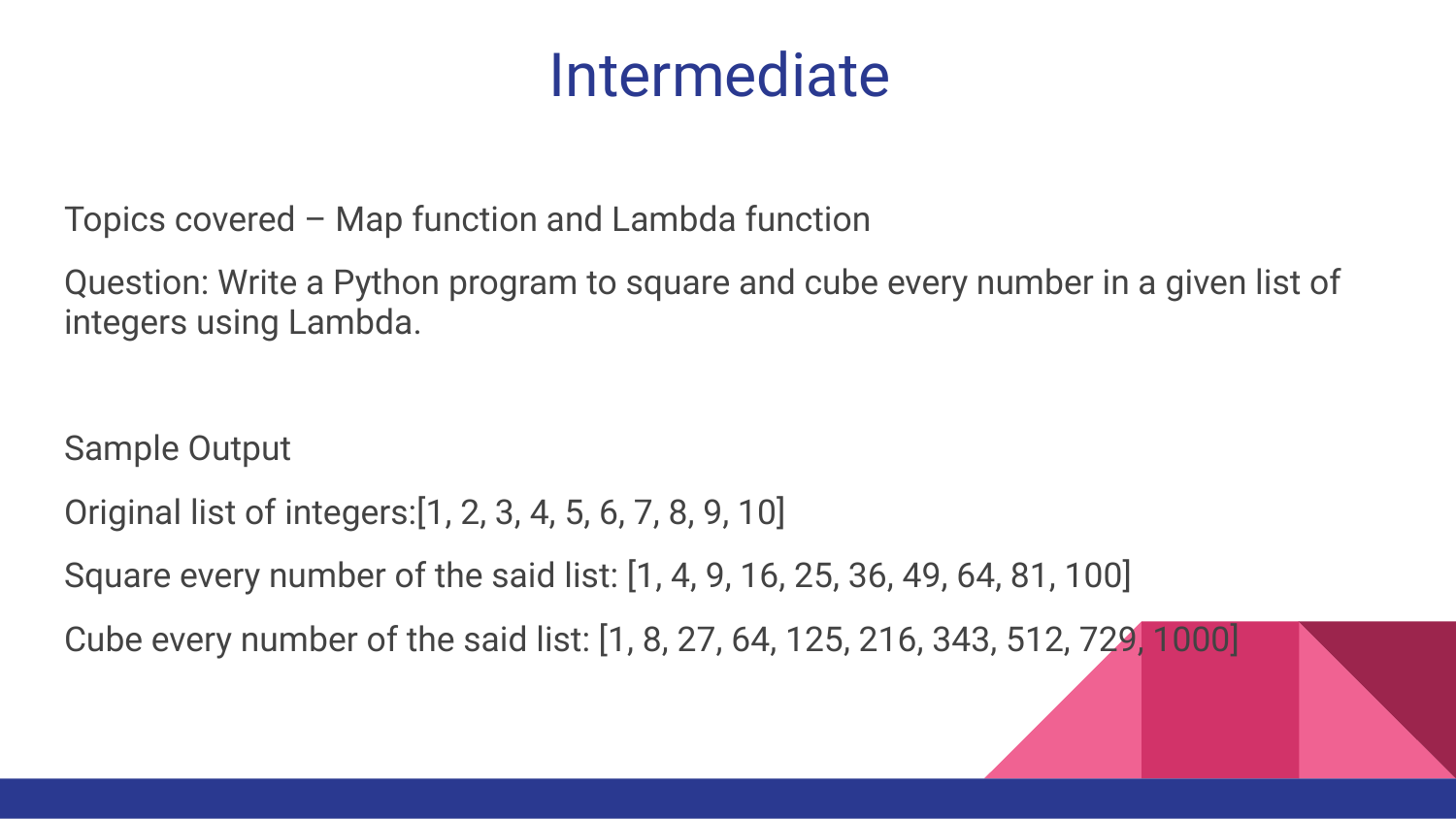

# Intermediate
Topics covered – Map function and Lambda function
Question: Write a Python program to square and cube every number in a given list of integers using Lambda.

Sample Output
Original list of integers:[1, 2, 3, 4, 5, 6, 7, 8, 9, 10]
Square every number of the said list: [1, 4, 9, 16, 25, 36, 49, 64, 81, 100]
Cube every number of the said list: [1, 8, 27, 64, 125, 216, 343, 512, 729, 1000]